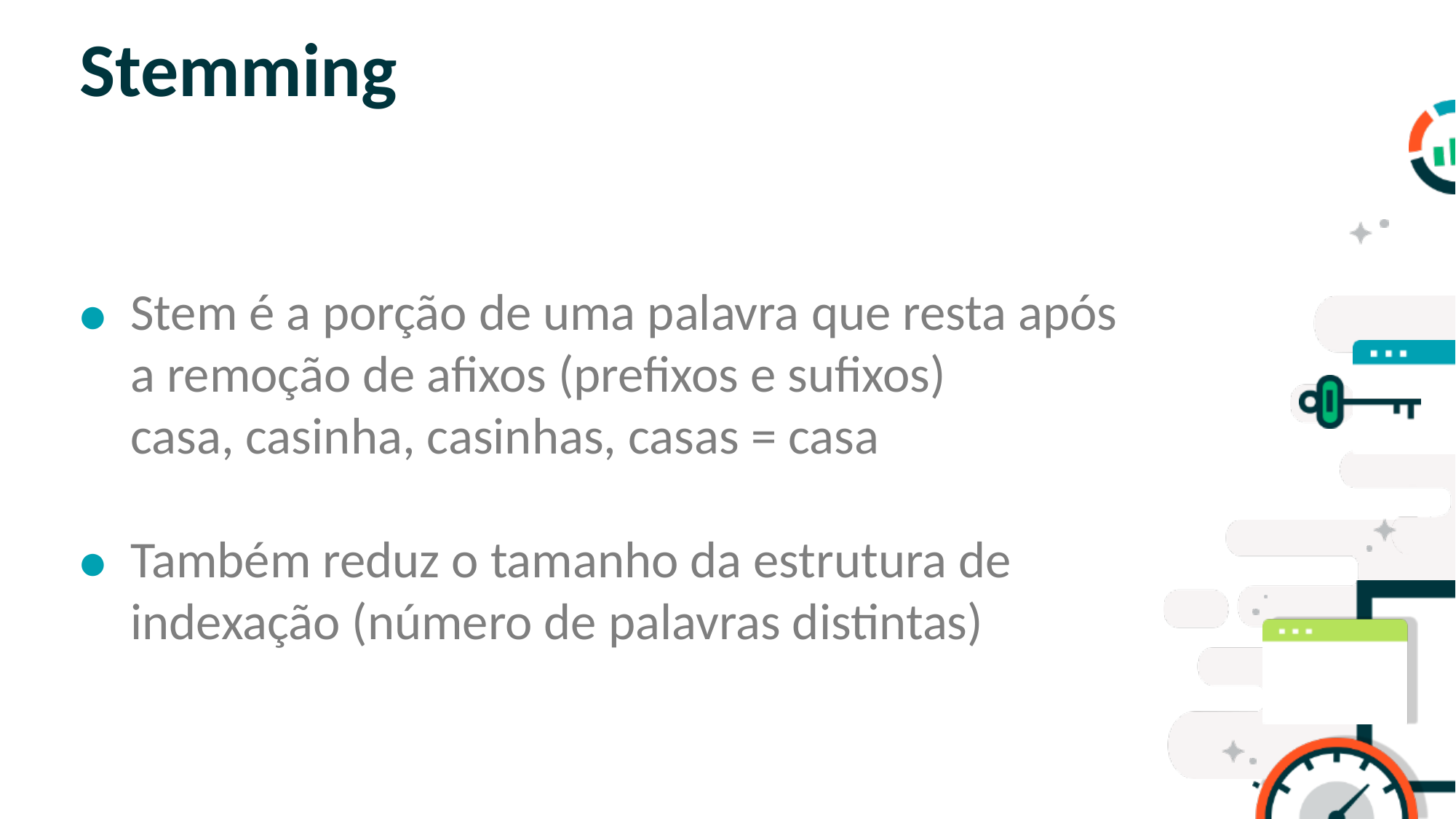

# Stemming
Stem é a porção de uma palavra que resta após a remoção de afixos (prefixos e sufixos)
casa, casinha, casinhas, casas = casa

Também reduz o tamanho da estrutura de indexação (número de palavras distintas)
SLIDE PARA TÓPICOS